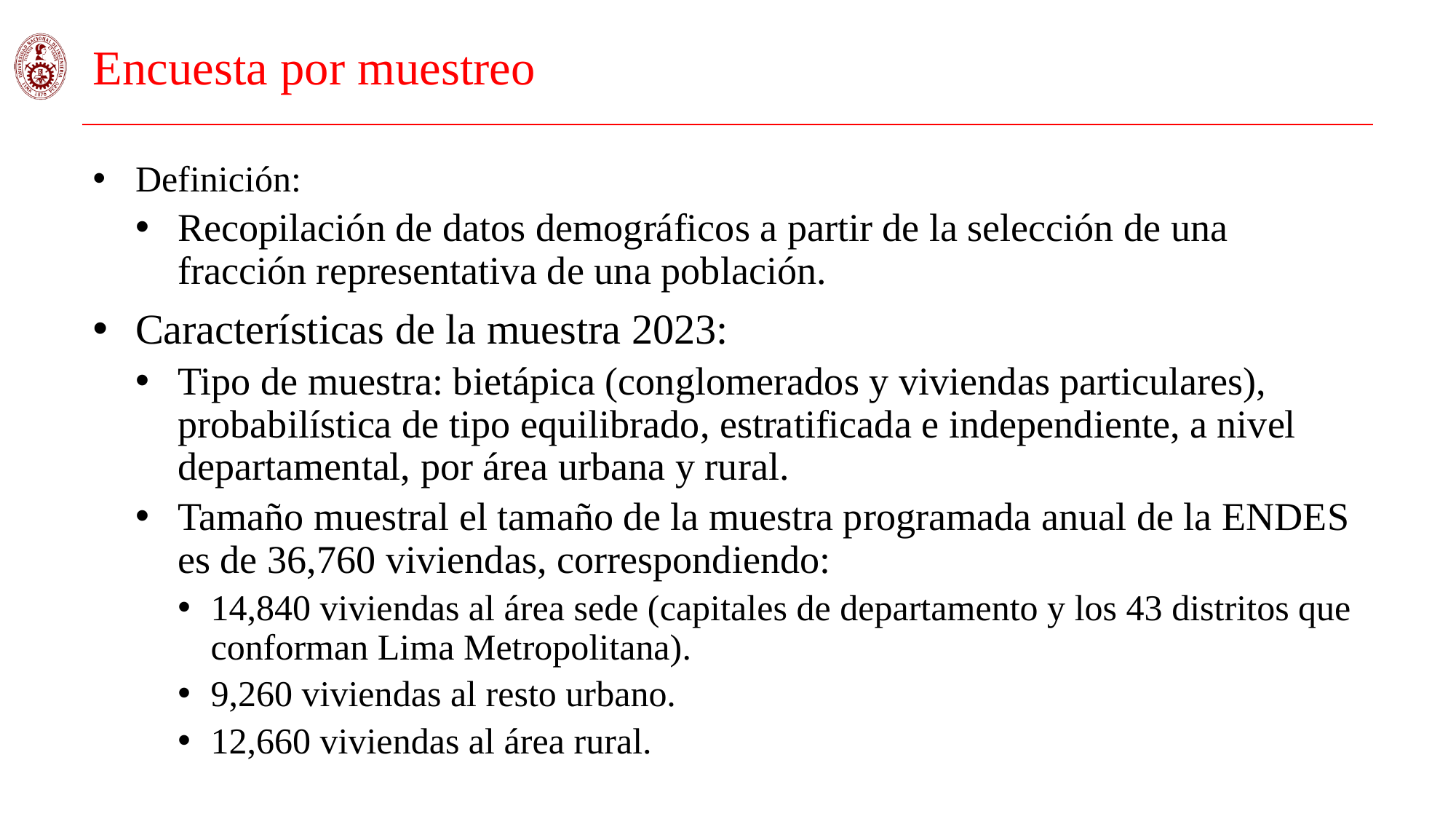

# Encuesta por muestreo
Definición:
Recopilación de datos demográficos a partir de la selección de una fracción representativa de una población.
Características de la muestra 2023:
Tipo de muestra: bietápica (conglomerados y viviendas particulares), probabilística de tipo equilibrado, estratificada e independiente, a nivel departamental, por área urbana y rural.
Tamaño muestral el tamaño de la muestra programada anual de la ENDES es de 36,760 viviendas, correspondiendo:
14,840 viviendas al área sede (capitales de departamento y los 43 distritos que conforman Lima Metropolitana).
9,260 viviendas al resto urbano.
12,660 viviendas al área rural.